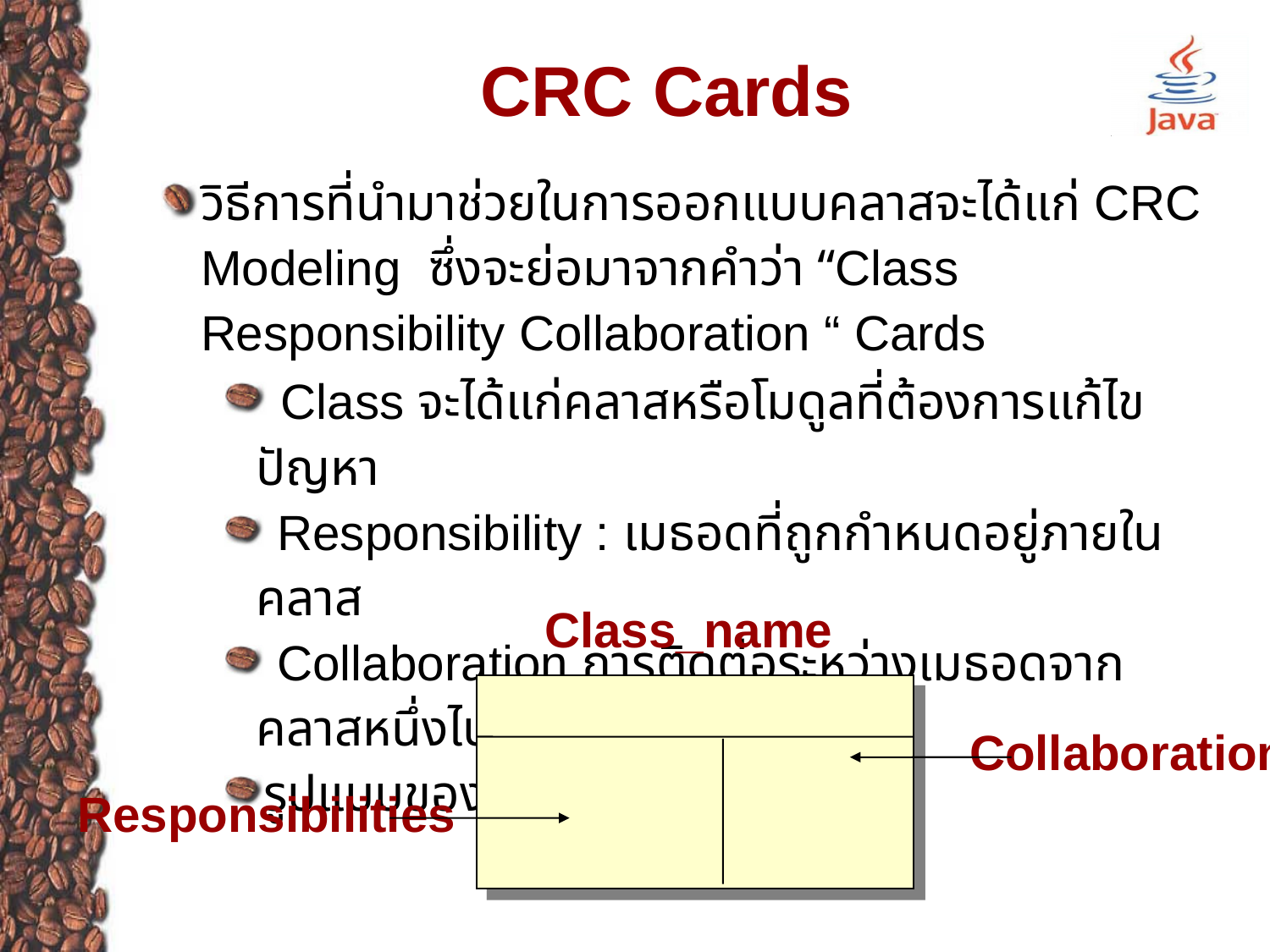

CRC Cards
วิธีการที่นำมาช่วยในการออกแบบคลาสจะได้แก่ CRC Modeling  ซึ่งจะย่อมาจากคำว่า “Class Responsibility Collaboration “ Cards
 Class จะได้แก่คลาสหรือโมดูลที่ต้องการแก้ไขปัญหา
 Responsibility : เมธอดที่ถูกกำหนดอยู่ภายในคลาส
 Collaboration การติดต่อระหว่างเมธอดจากคลาสหนึ่งไปยังคลาสอื่น ๆ
รูปแบบของ CRC Card
Class_name

Collaboration

Responsibilities